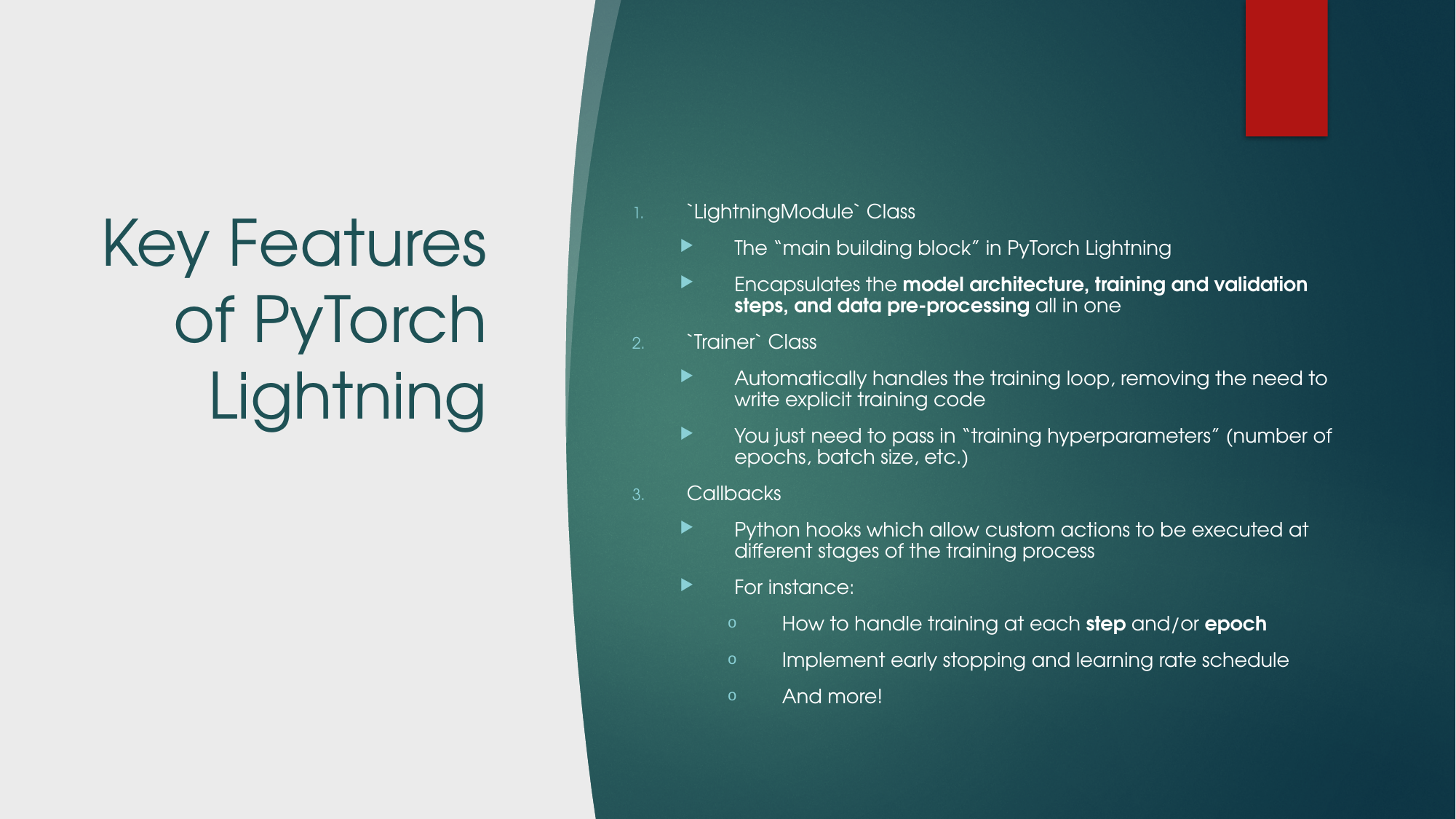

# Key Features of PyTorch Lightning
`LightningModule` Class
The “main building block” in PyTorch Lightning
Encapsulates the model architecture, training and validation steps, and data pre-processing all in one
`Trainer` Class
Automatically handles the training loop, removing the need to write explicit training code
You just need to pass in “training hyperparameters” (number of epochs, batch size, etc.)
Callbacks
Python hooks which allow custom actions to be executed at different stages of the training process
For instance:
How to handle training at each step and/or epoch
Implement early stopping and learning rate schedule
And more!